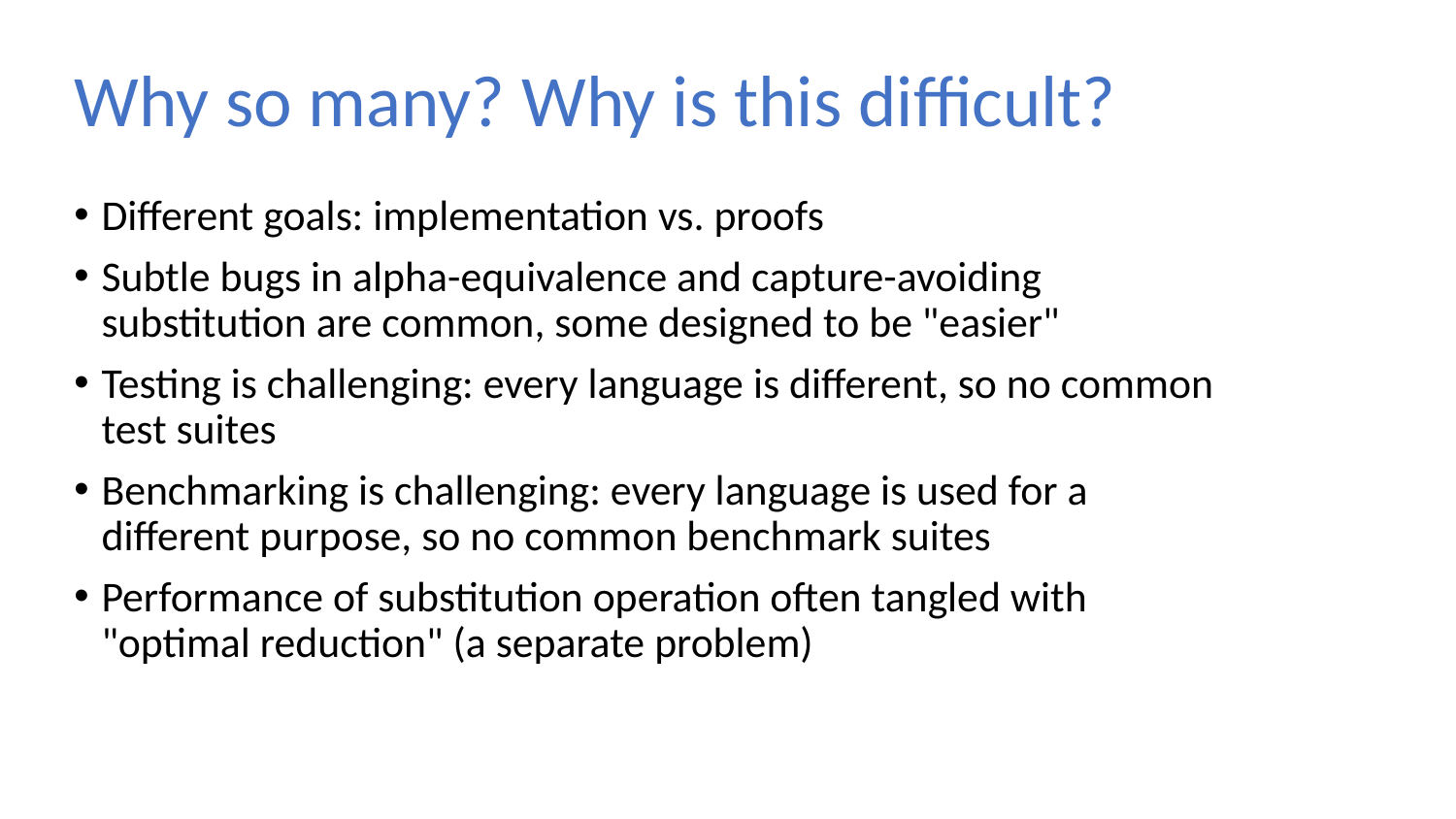

# Why so many? Why is this difficult?
Different goals: implementation vs. proofs
Subtle bugs in alpha-equivalence and capture-avoiding substitution are common, some designed to be "easier"
Testing is challenging: every language is different, so no common test suites
Benchmarking is challenging: every language is used for a different purpose, so no common benchmark suites
Performance of substitution operation often tangled with "optimal reduction" (a separate problem)